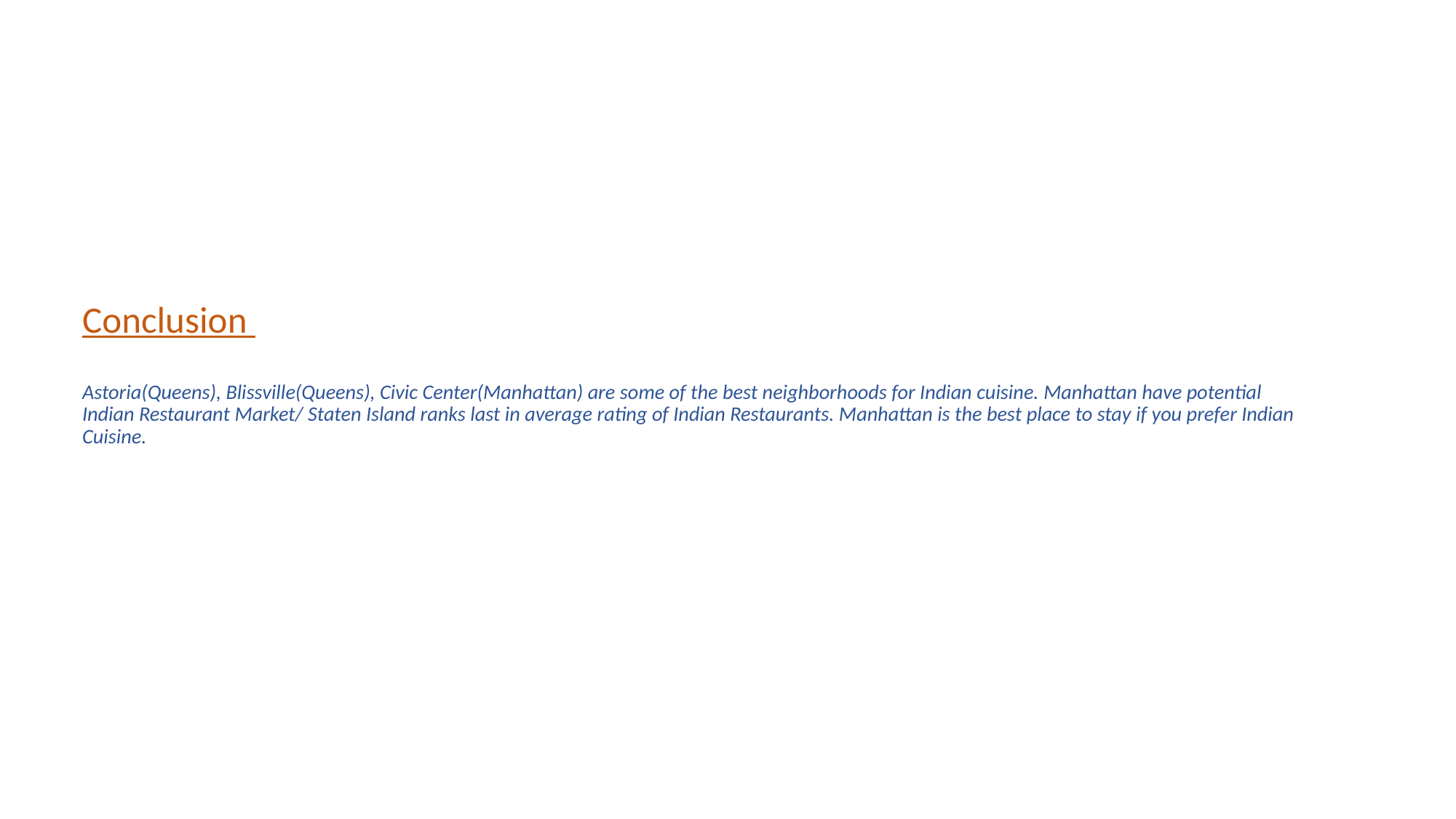

# Conclusion  Astoria(Queens), Blissville(Queens), Civic Center(Manhattan) are some of the best neighborhoods for Indian cuisine. Manhattan have potential Indian Restaurant Market/ Staten Island ranks last in average rating of Indian Restaurants. Manhattan is the best place to stay if you prefer Indian Cuisine.